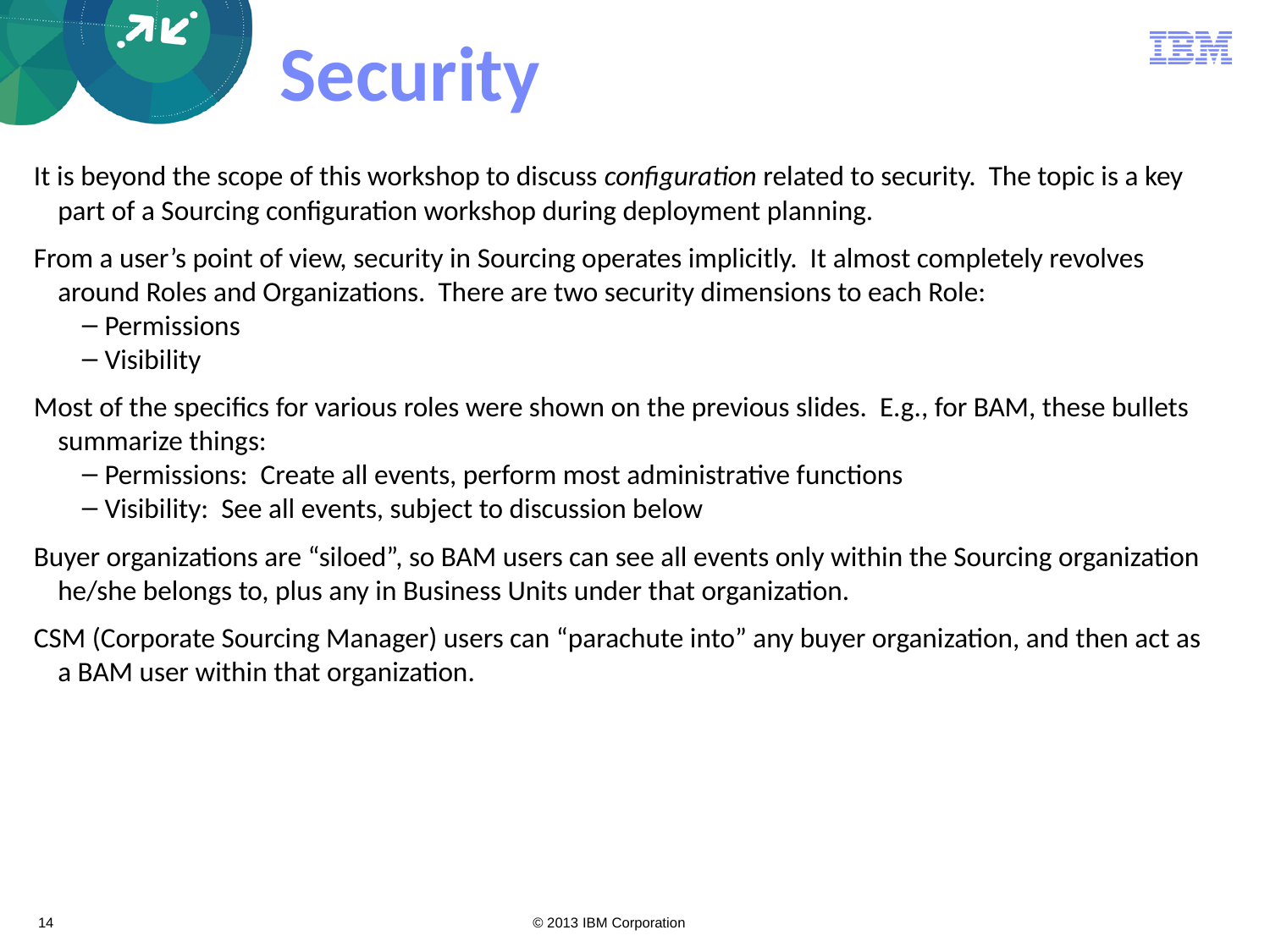

# Security

It is beyond the scope of this workshop to discuss configuration related to security.  The topic is a key part of a Sourcing configuration workshop during deployment planning.
From a user’s point of view, security in Sourcing operates implicitly.  It almost completely revolves around Roles and Organizations.  There are two security dimensions to each Role:
Permissions
Visibility
Most of the specifics for various roles were shown on the previous slides.  E.g., for BAM, these bullets summarize things:
Permissions:  Create all events, perform most administrative functions
Visibility:  See all events, subject to discussion below
Buyer organizations are “siloed”, so BAM users can see all events only within the Sourcing organization he/she belongs to, plus any in Business Units under that organization.
CSM (Corporate Sourcing Manager) users can “parachute into” any buyer organization, and then act as a BAM user within that organization.

14